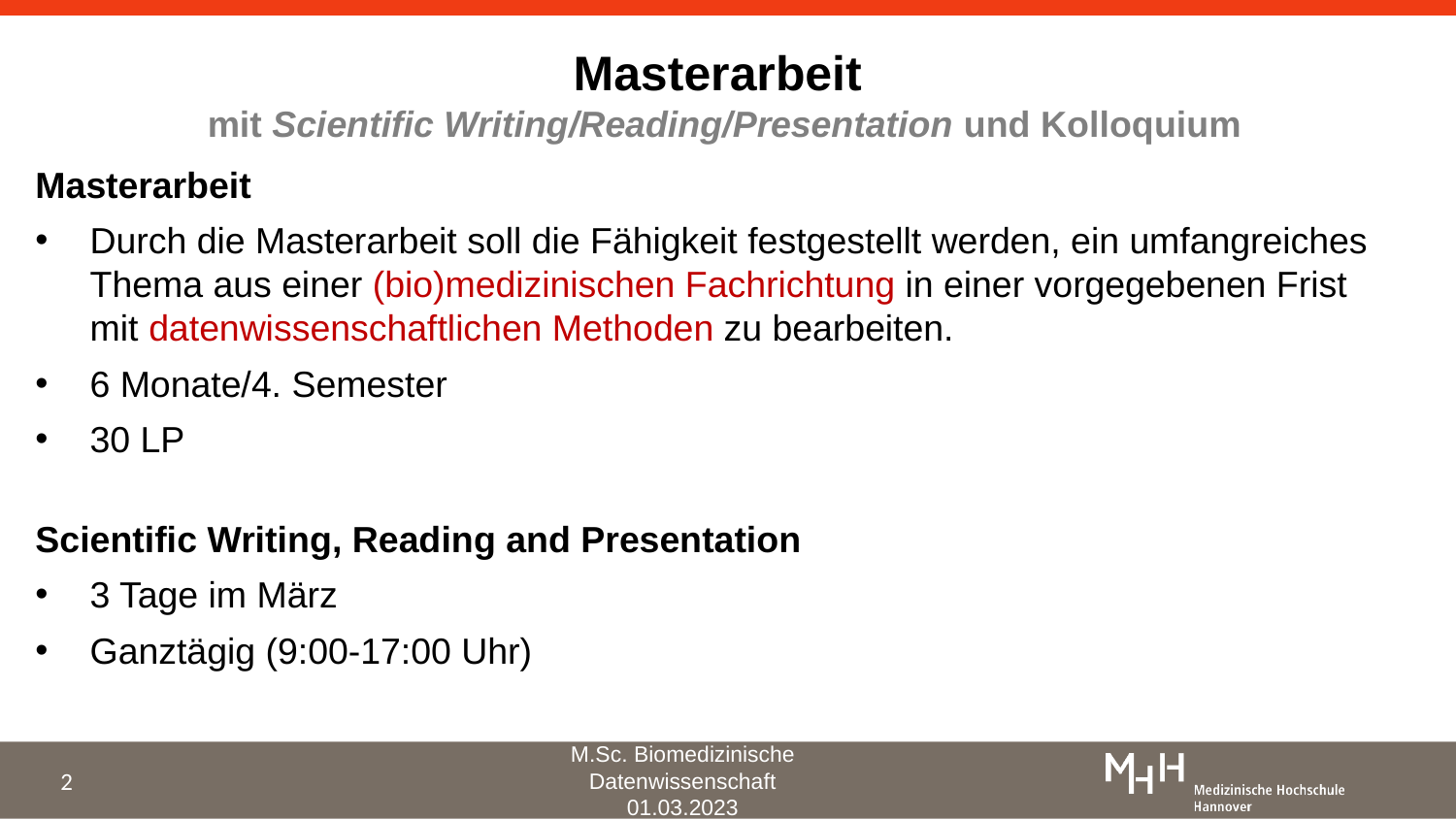

# Masterarbeit mit Scientific Writing/Reading/Presentation und Kolloquium
Masterarbeit
Durch die Masterarbeit soll die Fähigkeit festgestellt werden, ein umfangreiches Thema aus einer (bio)medizinischen Fachrichtung in einer vorgegebenen Frist mit datenwissenschaftlichen Methoden zu bearbeiten.
6 Monate/4. Semester
30 LP
Scientific Writing, Reading and Presentation
3 Tage im März
Ganztägig (9:00-17:00 Uhr)